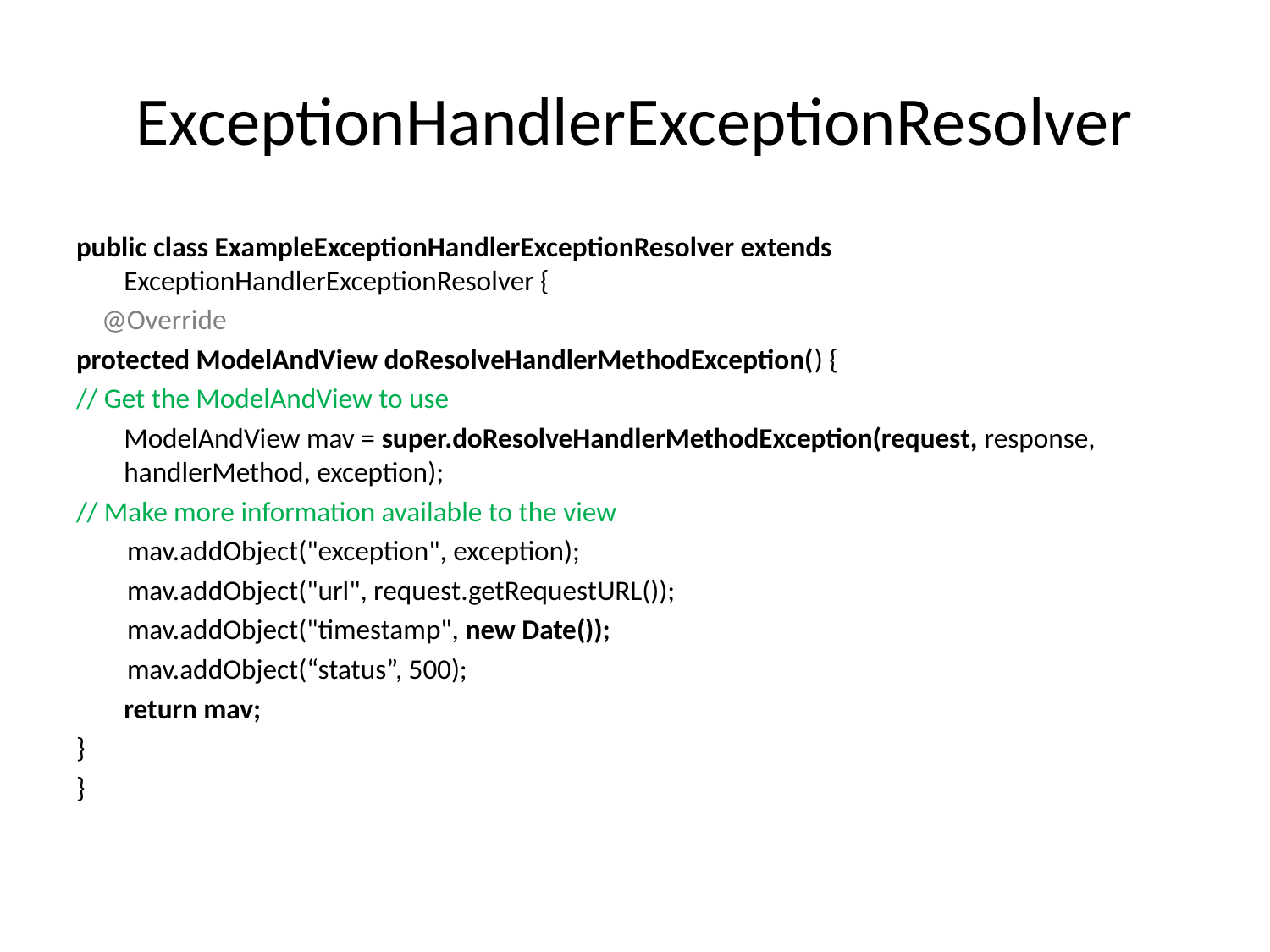

# ExceptionHandlerExceptionResolver
public class ExampleExceptionHandlerExceptionResolver extends ExceptionHandlerExceptionResolver {
    @Override
protected ModelAndView doResolveHandlerMethodException() {
// Get the ModelAndView to use
	ModelAndView mav = super.doResolveHandlerMethodException(request, response, handlerMethod, exception);
// Make more information available to the view
        mav.addObject("exception", exception);
        mav.addObject("url", request.getRequestURL());
        mav.addObject("timestamp", new Date());
        mav.addObject(“status”, 500);
	return mav;
}
}